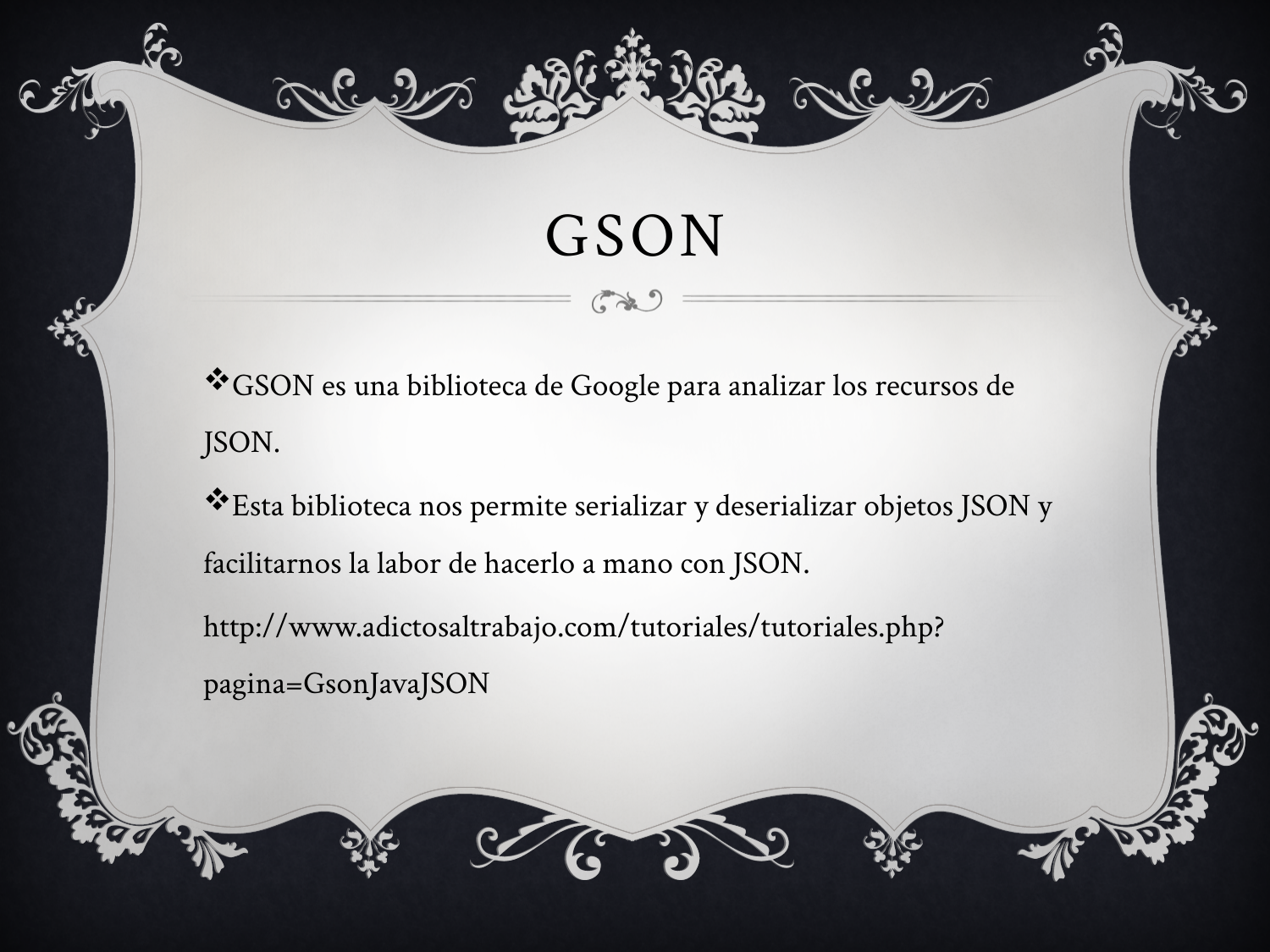

# GSON
GSON es una biblioteca de Google para analizar los recursos de JSON.
Esta biblioteca nos permite serializar y deserializar objetos JSON y facilitarnos la labor de hacerlo a mano con JSON.
http://www.adictosaltrabajo.com/tutoriales/tutoriales.php?pagina=GsonJavaJSON